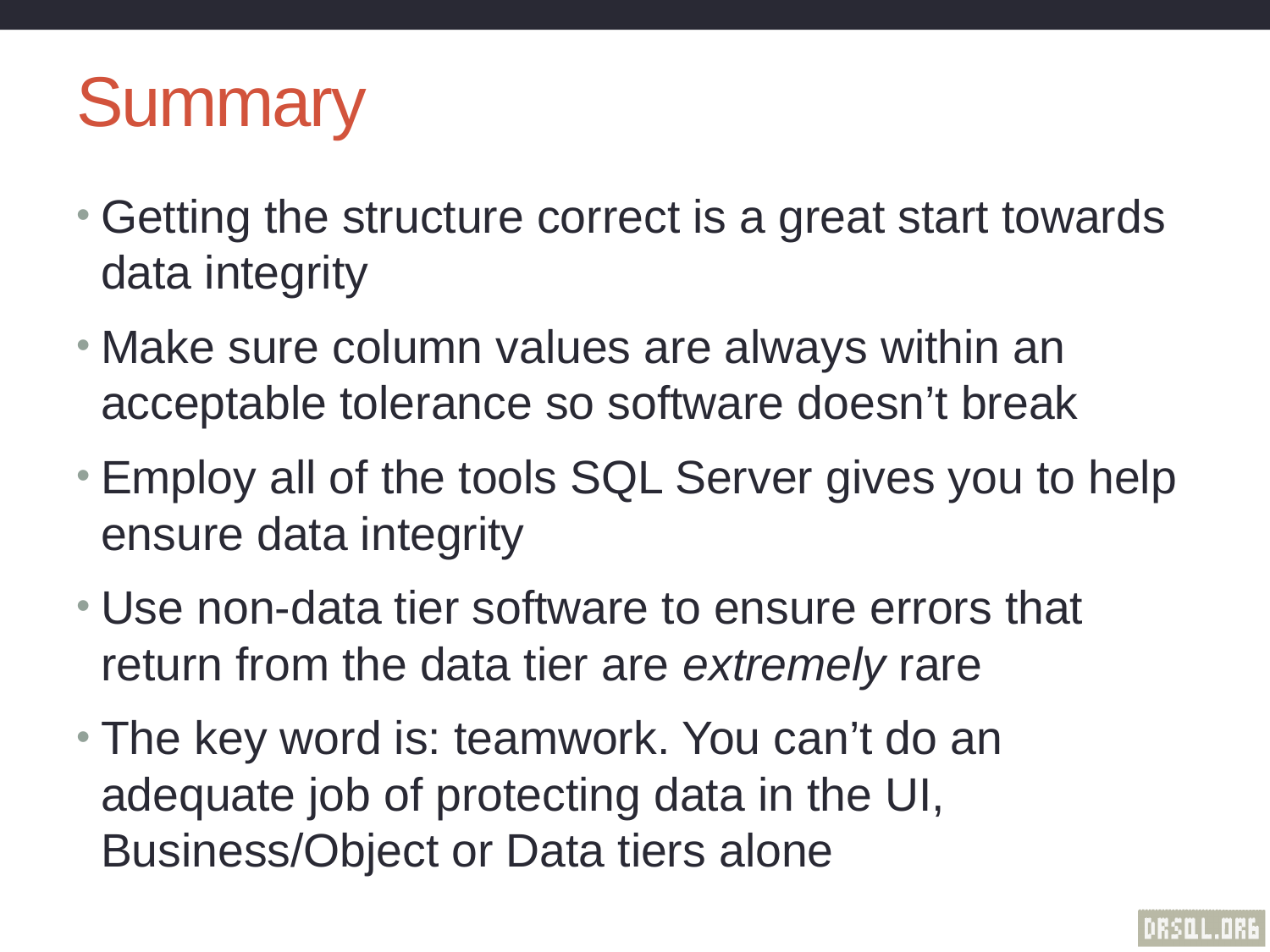

# Summary
Getting the structure correct is a great start towards data integrity
Make sure column values are always within an acceptable tolerance so software doesn’t break
Employ all of the tools SQL Server gives you to help ensure data integrity
Use non-data tier software to ensure errors that return from the data tier are extremely rare
The key word is: teamwork. You can’t do an adequate job of protecting data in the UI, Business/Object or Data tiers alone